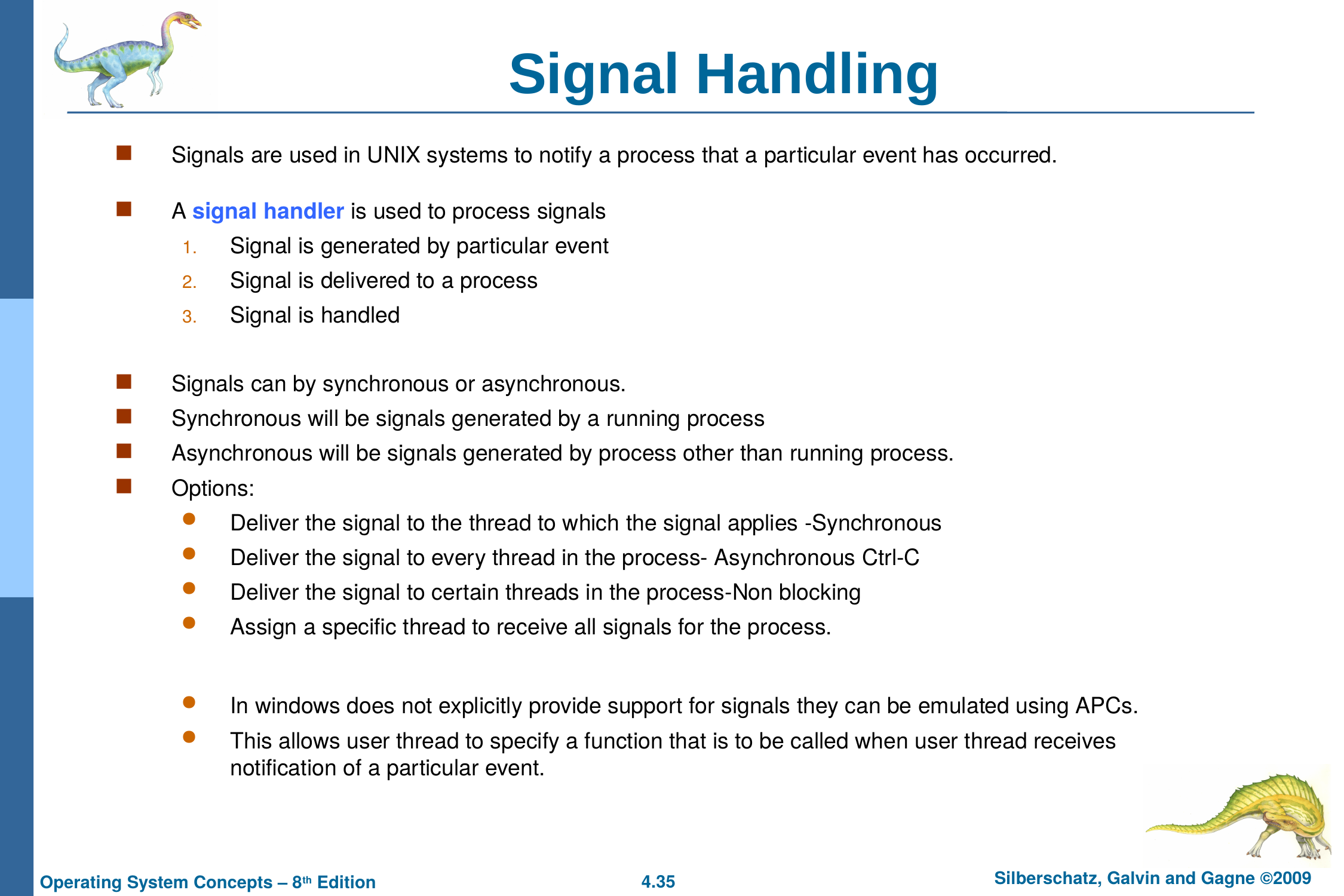

# Signal Handling
Signals are used in UNIX systems to notify a process that a particular event has occurred.

A signal handler is used to process signals
Signal is generated by particular event
Signal is delivered to a process
Signal is handled

Signals can by synchronous or asynchronous.
Synchronous will be signals generated by a running process
Asynchronous will be signals generated by process other than running process.
Options:
Deliver the signal to the thread to which the signal applies -Synchronous
Deliver the signal to every thread in the process- Asynchronous Ctrl-C
Deliver the signal to certain threads in the process-Non blocking
Assign a specific thread to receive all signals for the process.

In windows does not explicitly provide support for signals they can be emulated using APCs.
This allows user thread to specify a function that is to be called when user thread receives notification of a particular event.